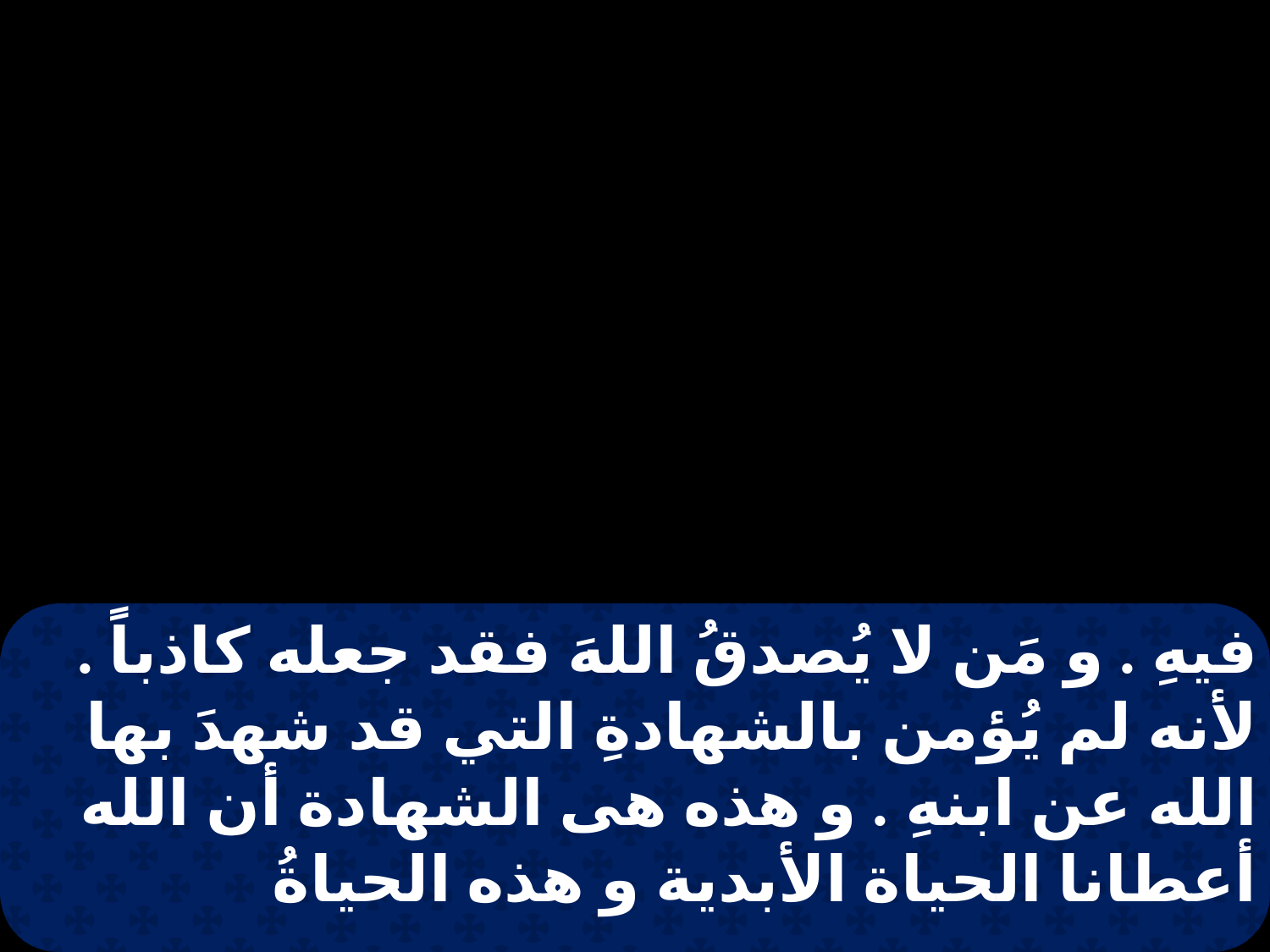

فيهِ . و مَن لا يُصدقُ اللهَ فقد جعله كاذباً . لأنه لم يُؤمن بالشهادةِ التي قد شهدَ بها الله عن ابنهِ . و هذه هى الشهادة أن الله أعطانا الحياة الأبدية و هذه الحياةُ